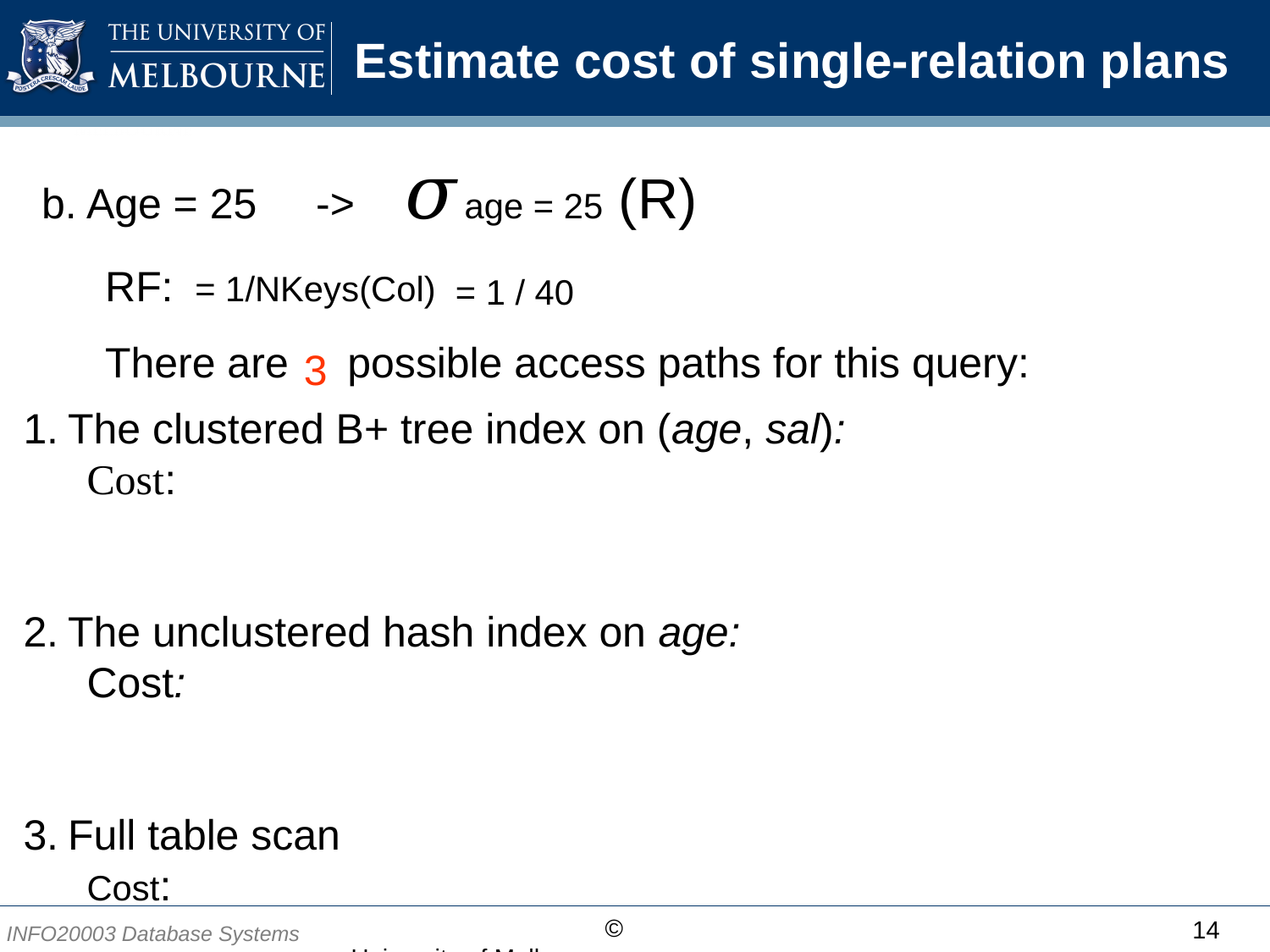

# Estimate cost of single-relation plans
b. Age = 25     ->    𝜎age = 25 (R)
RF:
There are     possible access paths for this query:
= 1/NKeys(Col)
= 1 / 40
3
The clustered B+ tree index on (age, sal):
Cost:

The unclustered hash index on age:
Cost:

Full table scan
Cost:
14